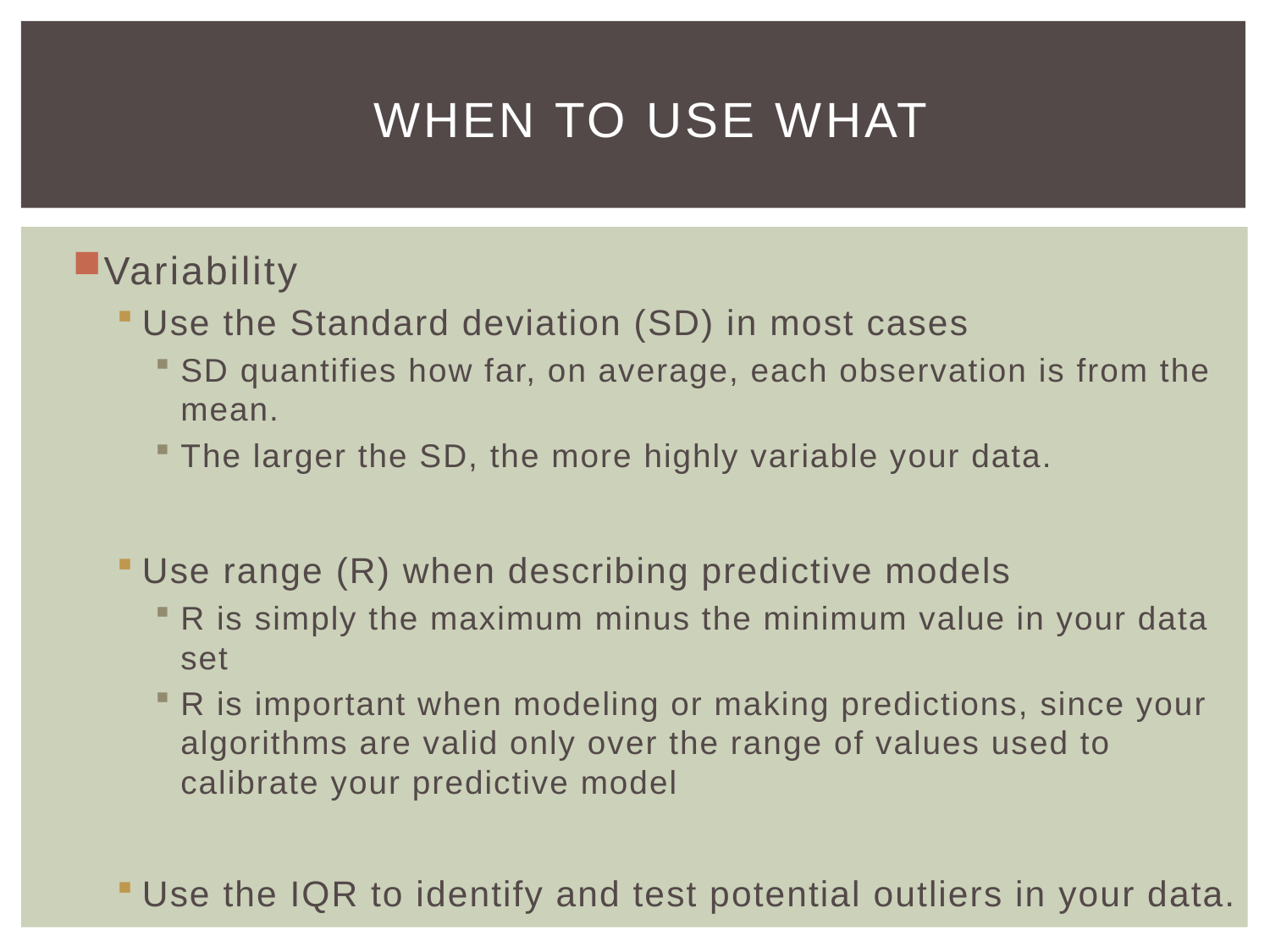

# WHEn TO USE WHAT
Variability
Use the Standard deviation (SD) in most cases
SD quantifies how far, on average, each observation is from the mean.
The larger the SD, the more highly variable your data.

Use range (R) when describing predictive models
R is simply the maximum minus the minimum value in your data set
R is important when modeling or making predictions, since your algorithms are valid only over the range of values used to calibrate your predictive model

Use the IQR to identify and test potential outliers in your data.